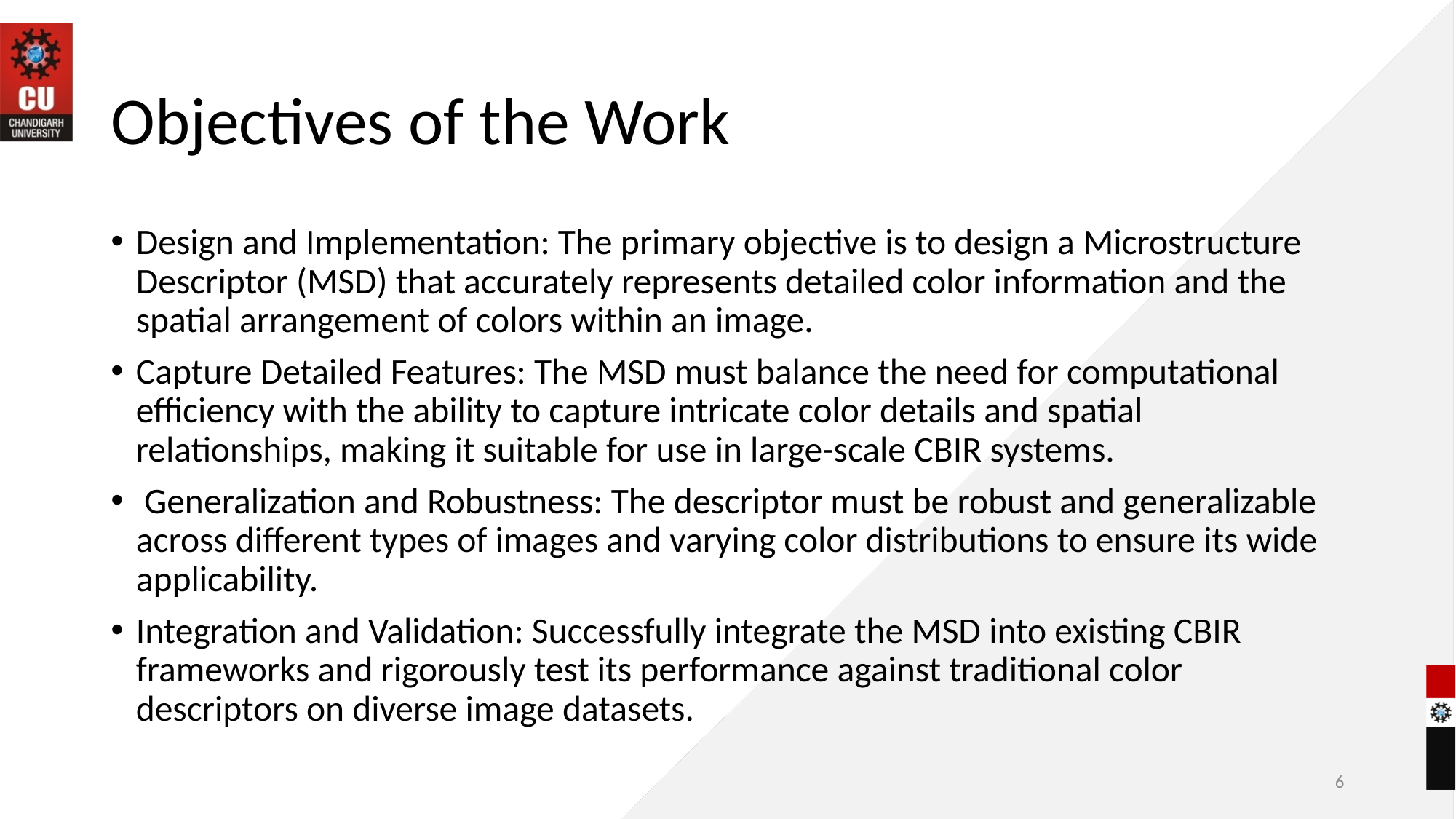

# Objectives of the Work
Design and Implementation: The primary objective is to design a Microstructure Descriptor (MSD) that accurately represents detailed color information and the spatial arrangement of colors within an image.
Capture Detailed Features: The MSD must balance the need for computational efficiency with the ability to capture intricate color details and spatial relationships, making it suitable for use in large-scale CBIR systems.
 Generalization and Robustness: The descriptor must be robust and generalizable across different types of images and varying color distributions to ensure its wide applicability.
Integration and Validation: Successfully integrate the MSD into existing CBIR frameworks and rigorously test its performance against traditional color descriptors on diverse image datasets.
6